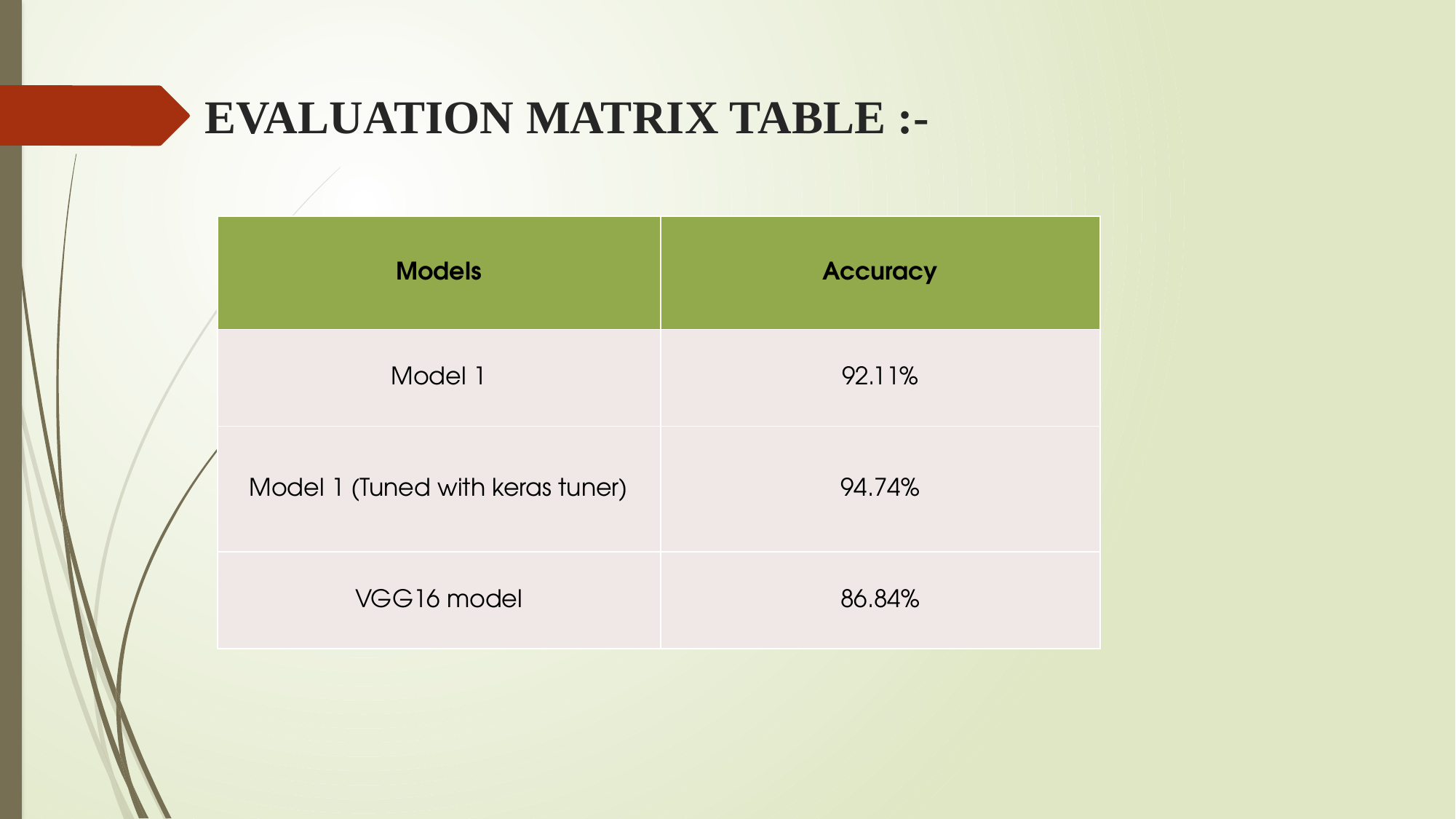

# EVALUATION MATRIX TABLE :-
| Models | Accuracy |
| --- | --- |
| Model 1 | 92.11% |
| Model 1 (Tuned with keras tuner) | 94.74% |
| VGG16 model | 86.84% |